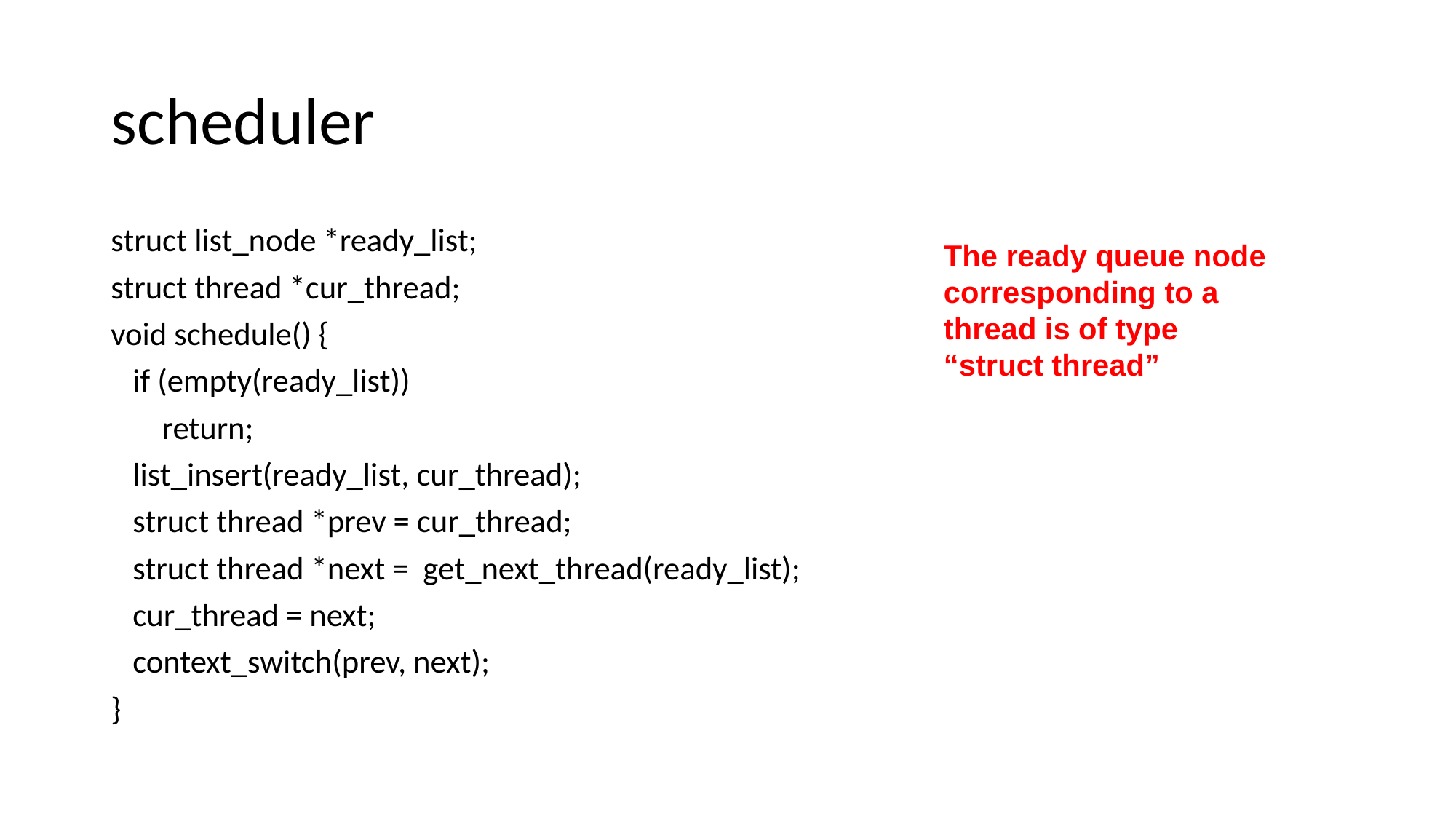

# scheduler
struct list_node *ready_list;
struct thread *cur_thread;
void schedule() {
   if (empty(ready_list))
       return;
   list_insert(ready_list, cur_thread);
   struct thread *prev = cur_thread;
   struct thread *next =  get_next_thread(ready_list);
   cur_thread = next;
   context_switch(prev, next);
}
The ready queue node corresponding to a thread is of type “struct thread”